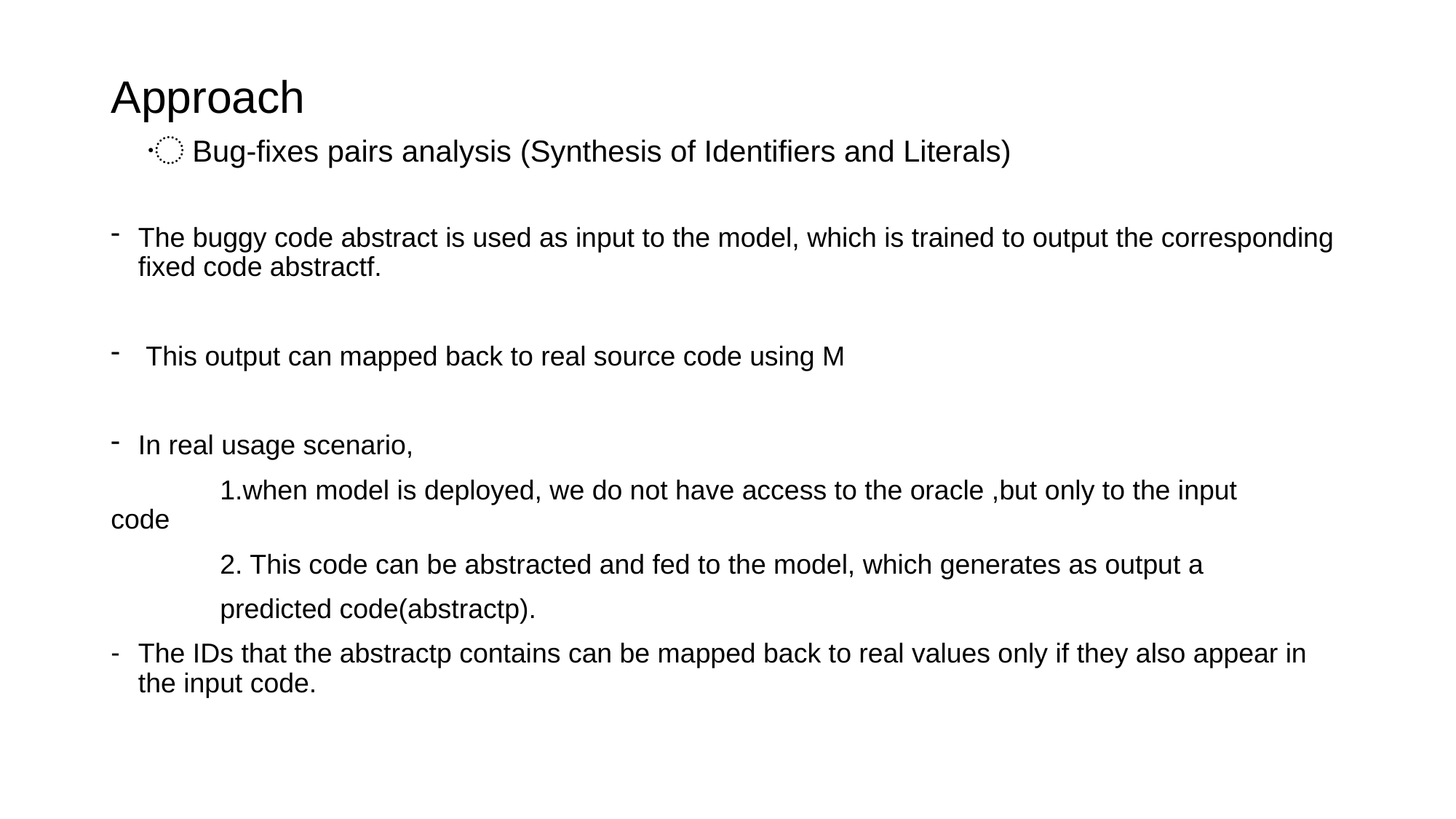

# Approach 〮Bug-fixes pairs analysis (Synthesis of Identifiers and Literals)
The buggy code abstract is used as input to the model, which is trained to output the corresponding fixed code abstractf.

 This output can mapped back to real source code using M

In real usage scenario,
	1.when model is deployed, we do not have access to the oracle ,but only to the input 	code
	2. This code can be abstracted and fed to the model, which generates as output a
	predicted code(abstractp).
The IDs that the abstractp contains can be mapped back to real values only if they also appear in the input code.